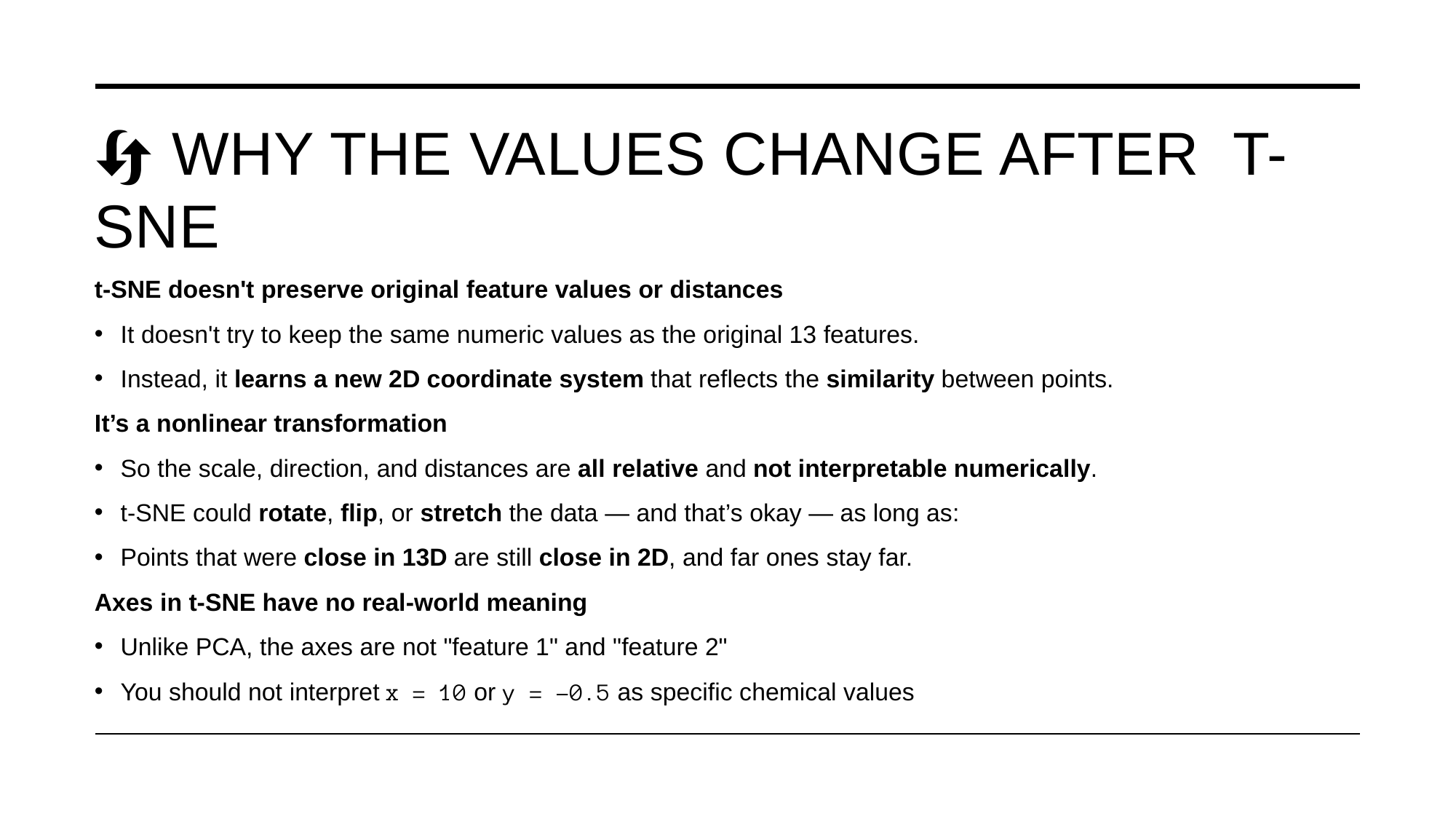

# 🔄 Why the Values Change After  t-SNE
t-SNE doesn't preserve original feature values or distances
It doesn't try to keep the same numeric values as the original 13 features.
Instead, it learns a new 2D coordinate system that reflects the similarity between points.
It’s a nonlinear transformation
So the scale, direction, and distances are all relative and not interpretable numerically.
t-SNE could rotate, flip, or stretch the data — and that’s okay — as long as:
Points that were close in 13D are still close in 2D, and far ones stay far.
Axes in t-SNE have no real-world meaning
Unlike PCA, the axes are not "feature 1" and "feature 2"
You should not interpret x = 10 or y = -0.5 as specific chemical values